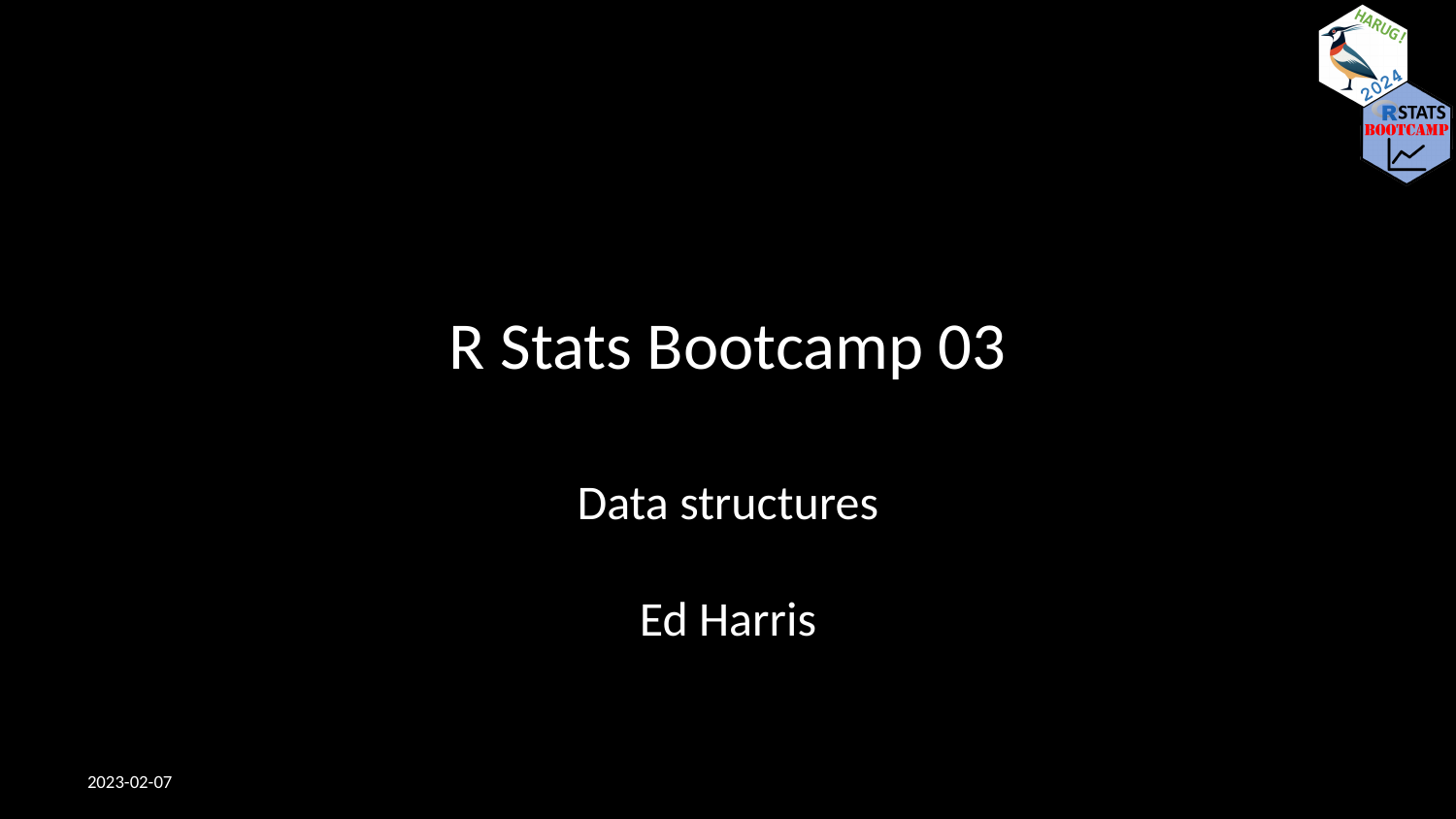

# R Stats Bootcamp 03
Data structures
Ed Harris
2023-02-07